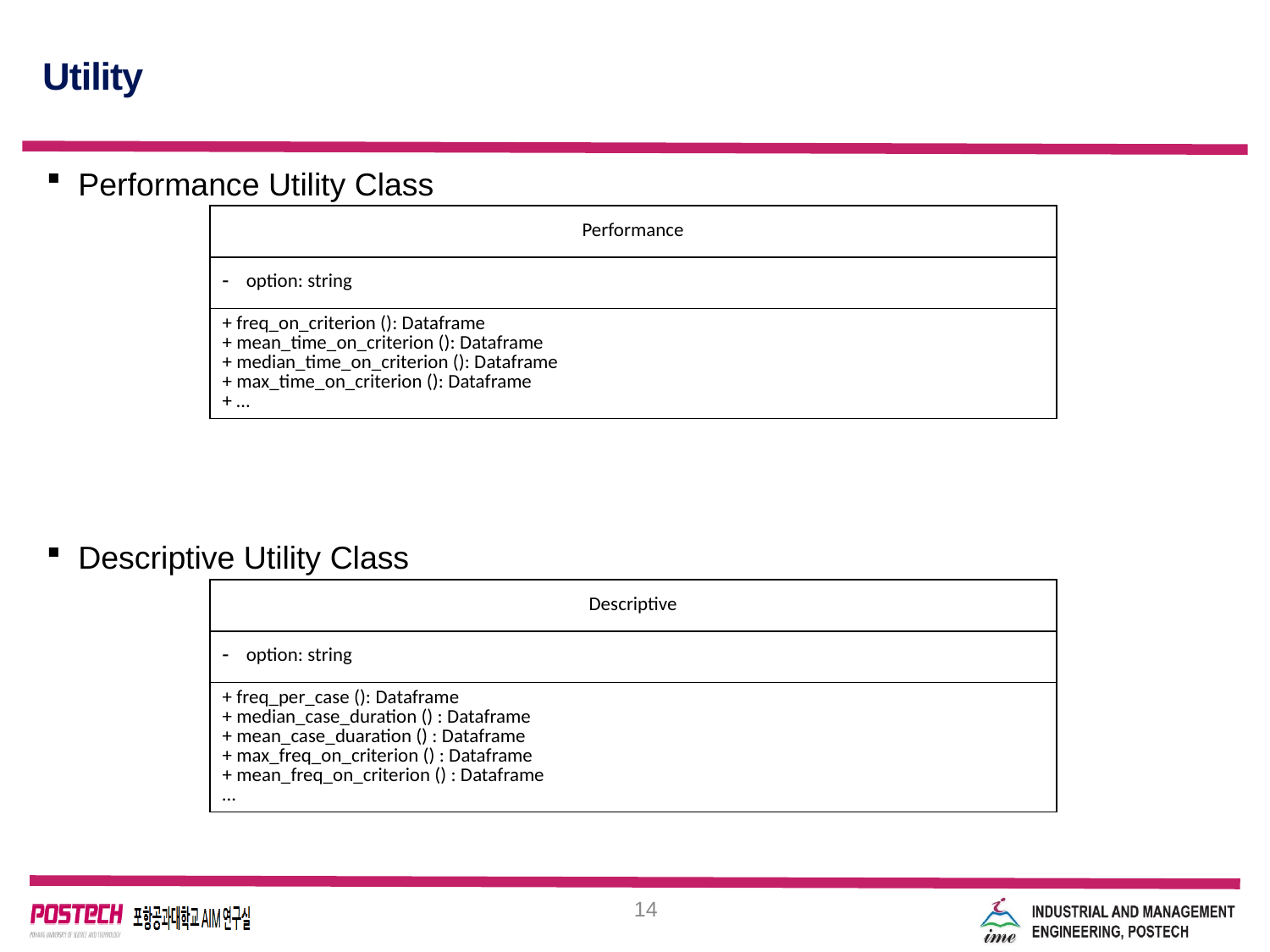

# Utility
Performance Utility Class

Descriptive Utility Class

| Performance |
| --- |
| option: string |
| + freq\_on\_criterion (): Dataframe + mean\_time\_on\_criterion (): Dataframe + median\_time\_on\_criterion (): Dataframe + max\_time\_on\_criterion (): Dataframe + … |
| Descriptive |
| --- |
| option: string |
| + freq\_per\_case (): Dataframe + median\_case\_duration () : Dataframe + mean\_case\_duaration () : Dataframe + max\_freq\_on\_criterion () : Dataframe + mean\_freq\_on\_criterion () : Dataframe … |
14